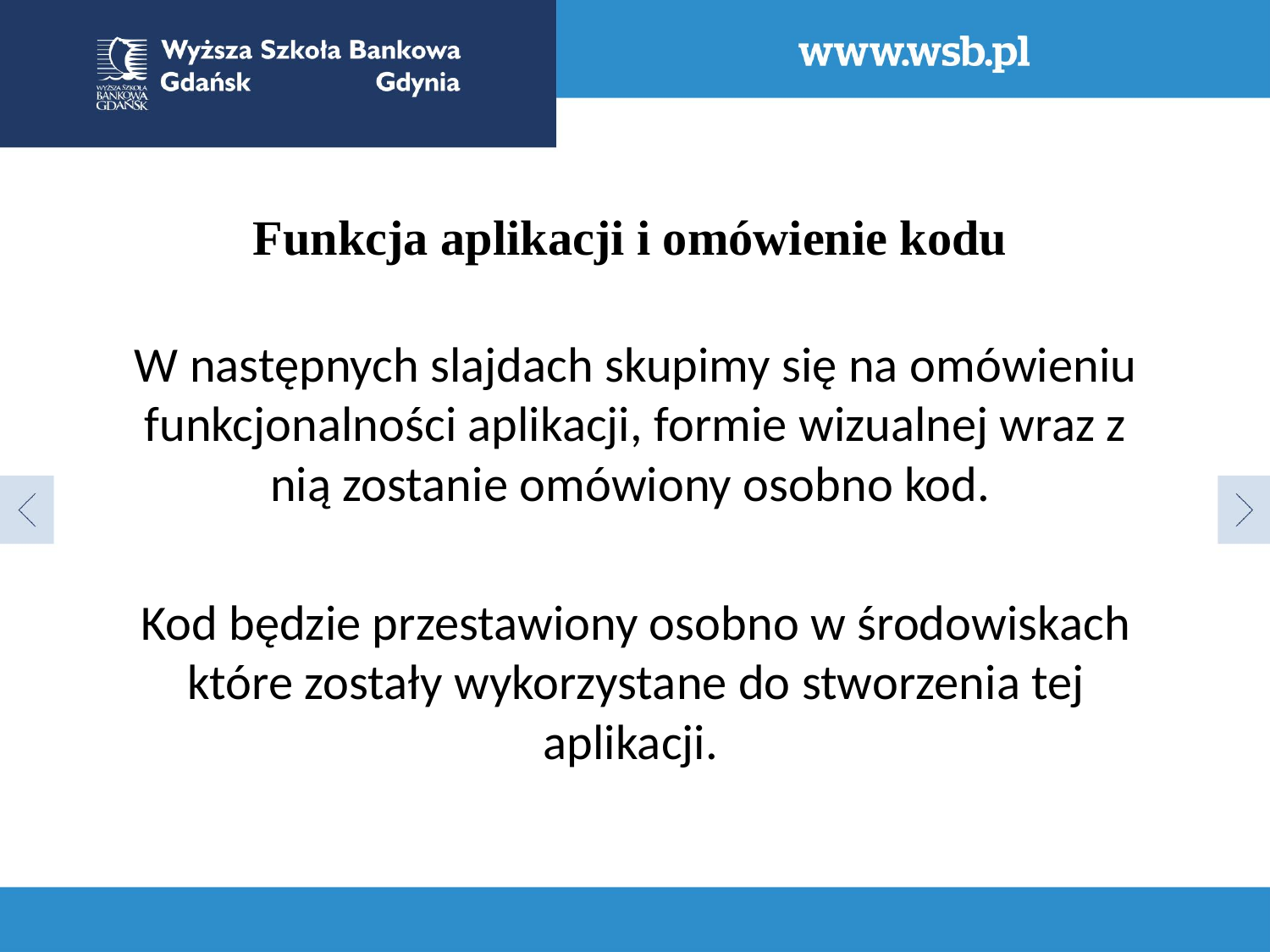

Funkcja aplikacji i omówienie kodu
W następnych slajdach skupimy się na omówieniu funkcjonalności aplikacji, formie wizualnej wraz z nią zostanie omówiony osobno kod.

Kod będzie przestawiony osobno w środowiskach które zostały wykorzystane do stworzenia tej aplikacji.